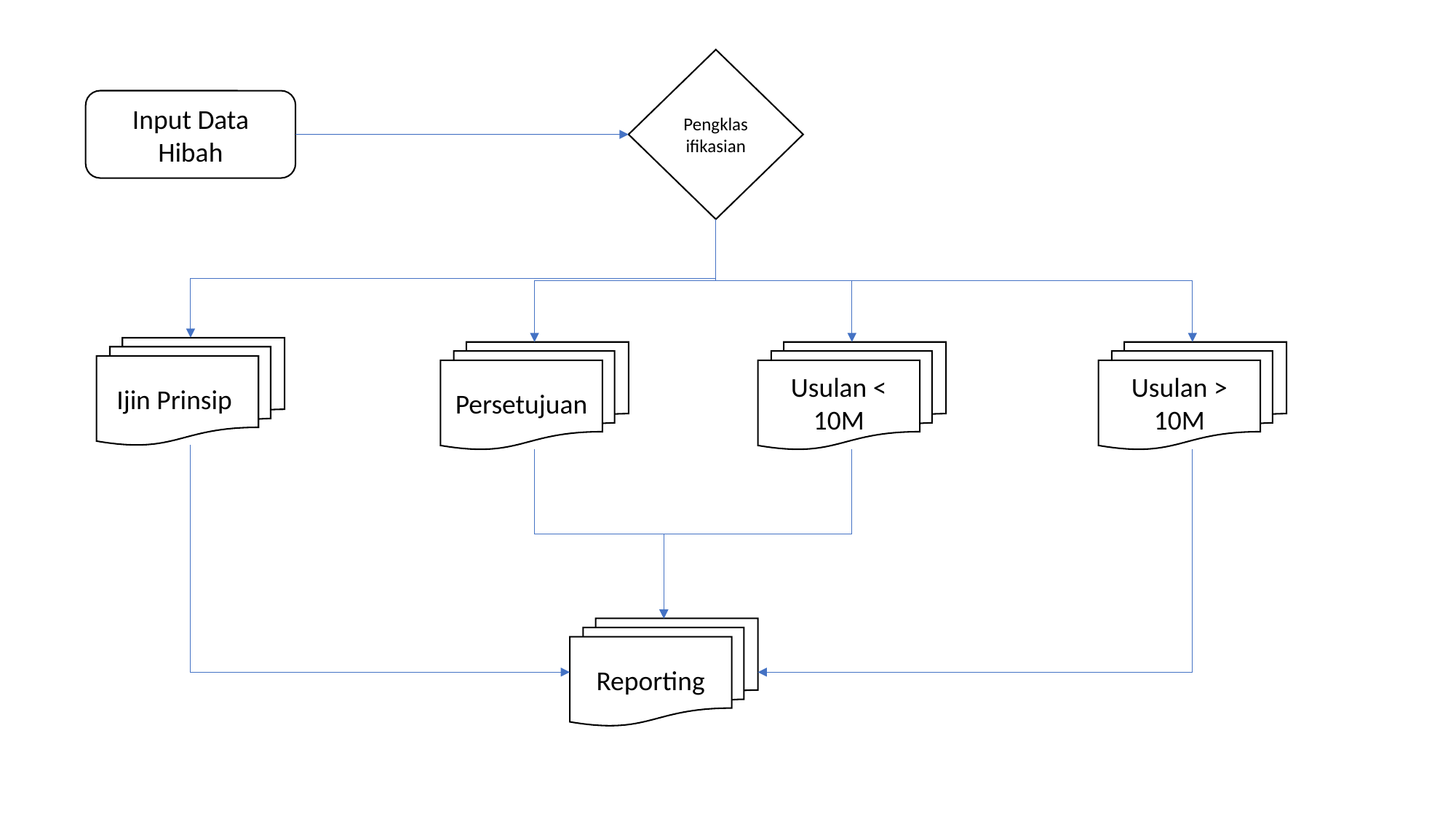

Pengklasifikasian
Input Data Hibah
Ijin Prinsip
Persetujuan
Usulan < 10M
Usulan > 10M
Reporting